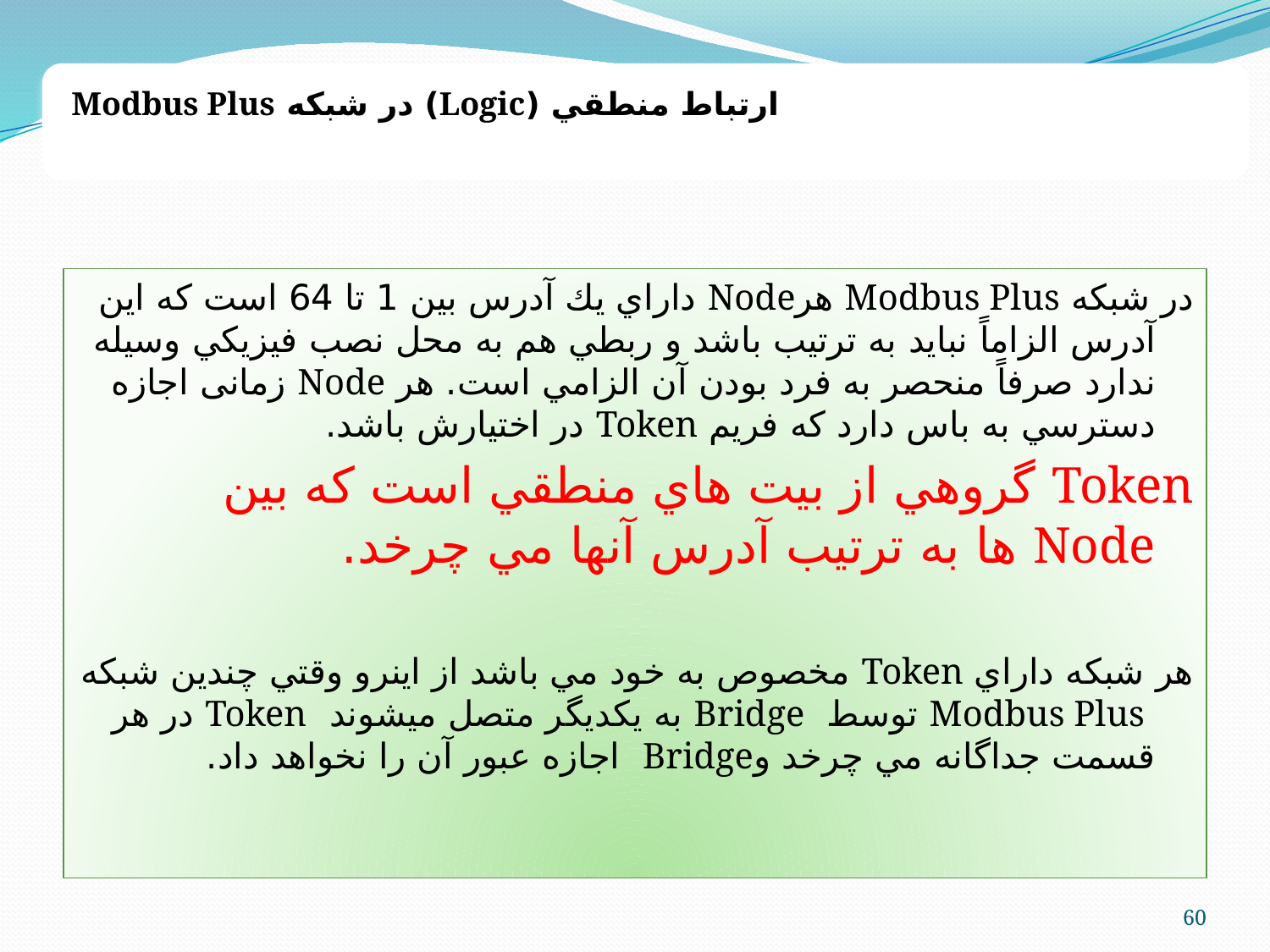

در شبكه Modbus Plus هرNode داراي يك آدرس بين 1 تا 64 است كه اين آدرس الزاماً نبايد به ترتيب باشد و ربطي هم به محل نصب فيزيكي وسيله ندارد صرفاً منحصر به فرد بودن آن الزامي است. هر Node زمانی اجازه دسترسي به باس دارد كه فريم Token در اختيارش باشد.
Token گروهي از بيت هاي منطقي است كه بين  Node ها به ترتيب آدرس آنها مي چرخد.

هر شبكه داراي Token مخصوص به خود مي باشد از اينرو وقتي چندين شبكه  Modbus Plus توسط  Bridge به يكديگر متصل ميشوند  Token در هر قسمت جداگانه مي چرخد وBridge  اجازه عبور آن را نخواهد داد.
60